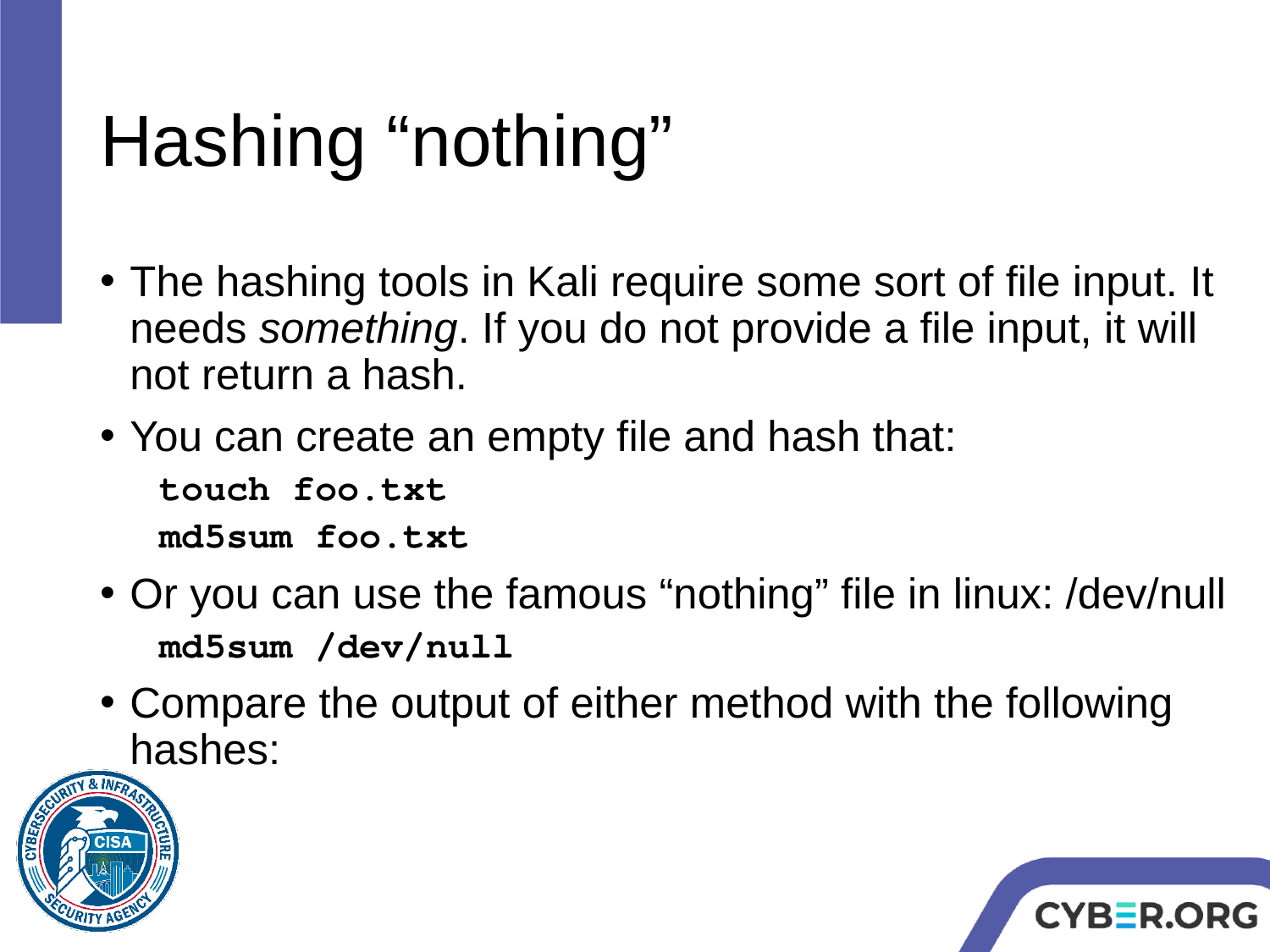

# Hashing “nothing”
The hashing tools in Kali require some sort of file input. It needs something. If you do not provide a file input, it will not return a hash.
You can create an empty file and hash that:
touch foo.txt
md5sum foo.txt
Or you can use the famous “nothing” file in linux: /dev/null
md5sum /dev/null
Compare the output of either method with the following hashes: